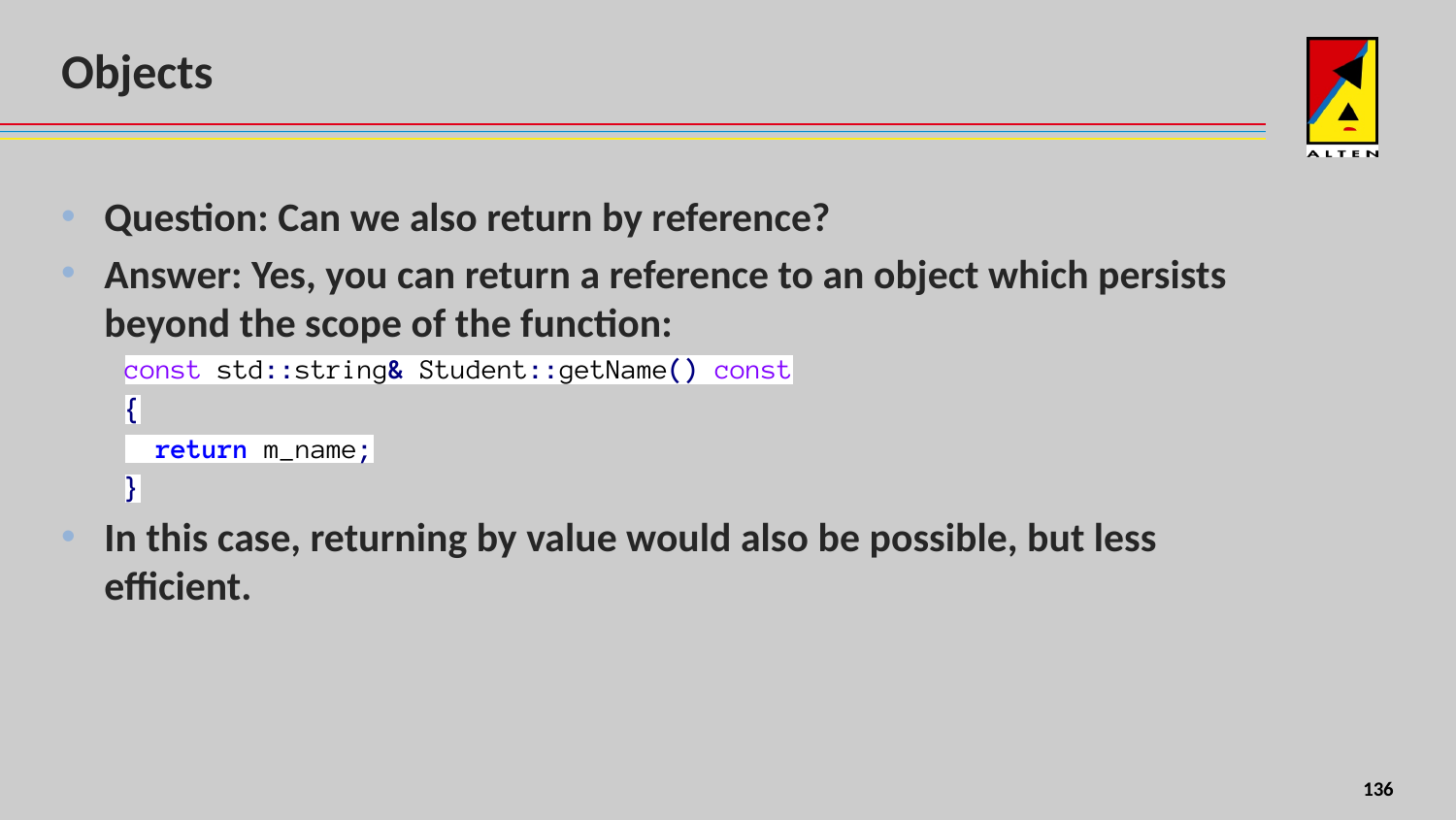

# Objects
Question: Can we also return by reference?
Answer: Yes, you can return a reference to an object which persists beyond the scope of the function:
const std::string& Student::getName() const
{
  return m_name;
}
In this case, returning by value would also be possible, but less efficient.
136